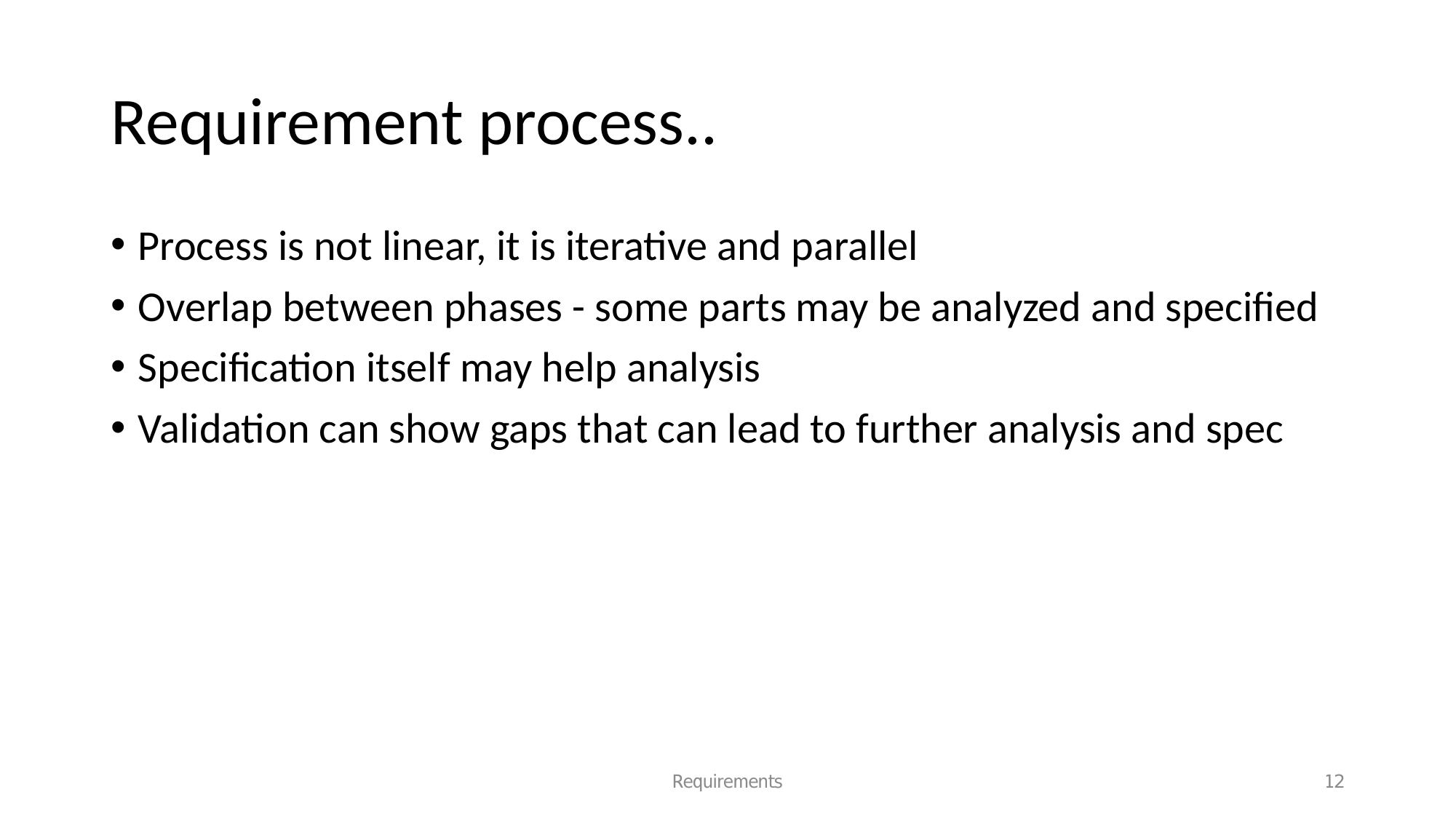

# Requirement process..
Process is not linear, it is iterative and parallel
Overlap between phases - some parts may be analyzed and specified
Specification itself may help analysis
Validation can show gaps that can lead to further analysis and spec
Requirements
12